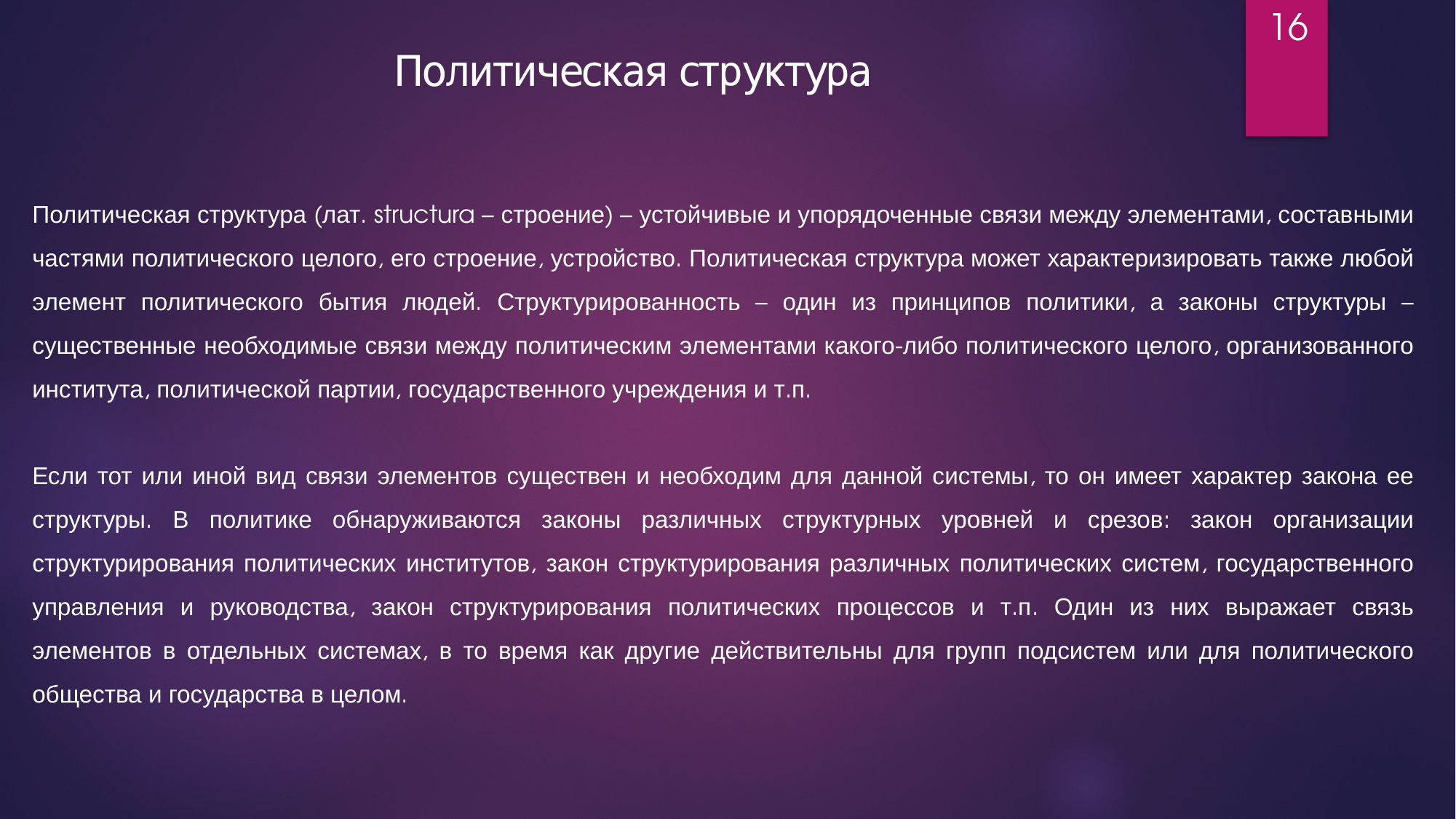

16
Политическая структура
Политическая структура (лат. structura – строение) – устойчивые и упорядоченные связи между элементами, составными частями политического целого, его строение, устройство. Политическая структура может характеризировать также любой элемент политического бытия людей. Структурированность – один из принципов политики, а законы структуры – существенные необходимые связи между политическим элементами какого-либо политического целого, организованного института, политической партии, государственного учреждения и т.п.

Если тот или иной вид связи элементов существен и необходим для данной системы, то он имеет характер закона ее структуры. В политике обнаруживаются законы различных структурных уровней и срезов: закон организации структурирования политических институтов, закон структурирования различных политических систем, государственного управления и руководства, закон структурирования политических процессов и т.п. Один из них выражает связь элементов в отдельных системах, в то время как другие действительны для групп подсистем или для политического общества и государства в целом.